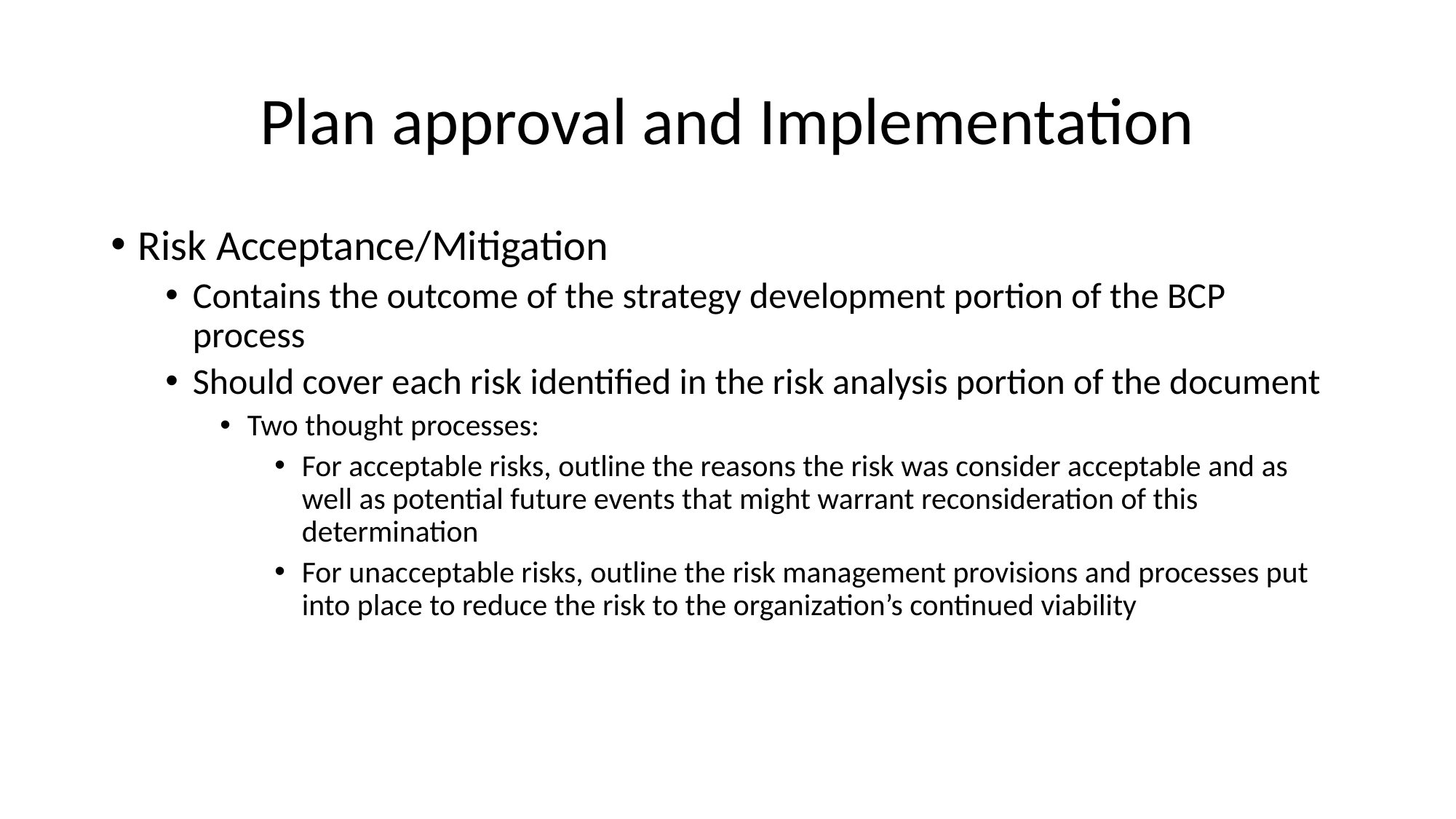

# Plan approval and Implementation
Risk Acceptance/Mitigation
Contains the outcome of the strategy development portion of the BCP process
Should cover each risk identified in the risk analysis portion of the document
Two thought processes:
For acceptable risks, outline the reasons the risk was consider acceptable and as well as potential future events that might warrant reconsideration of this determination
For unacceptable risks, outline the risk management provisions and processes put into place to reduce the risk to the organization’s continued viability